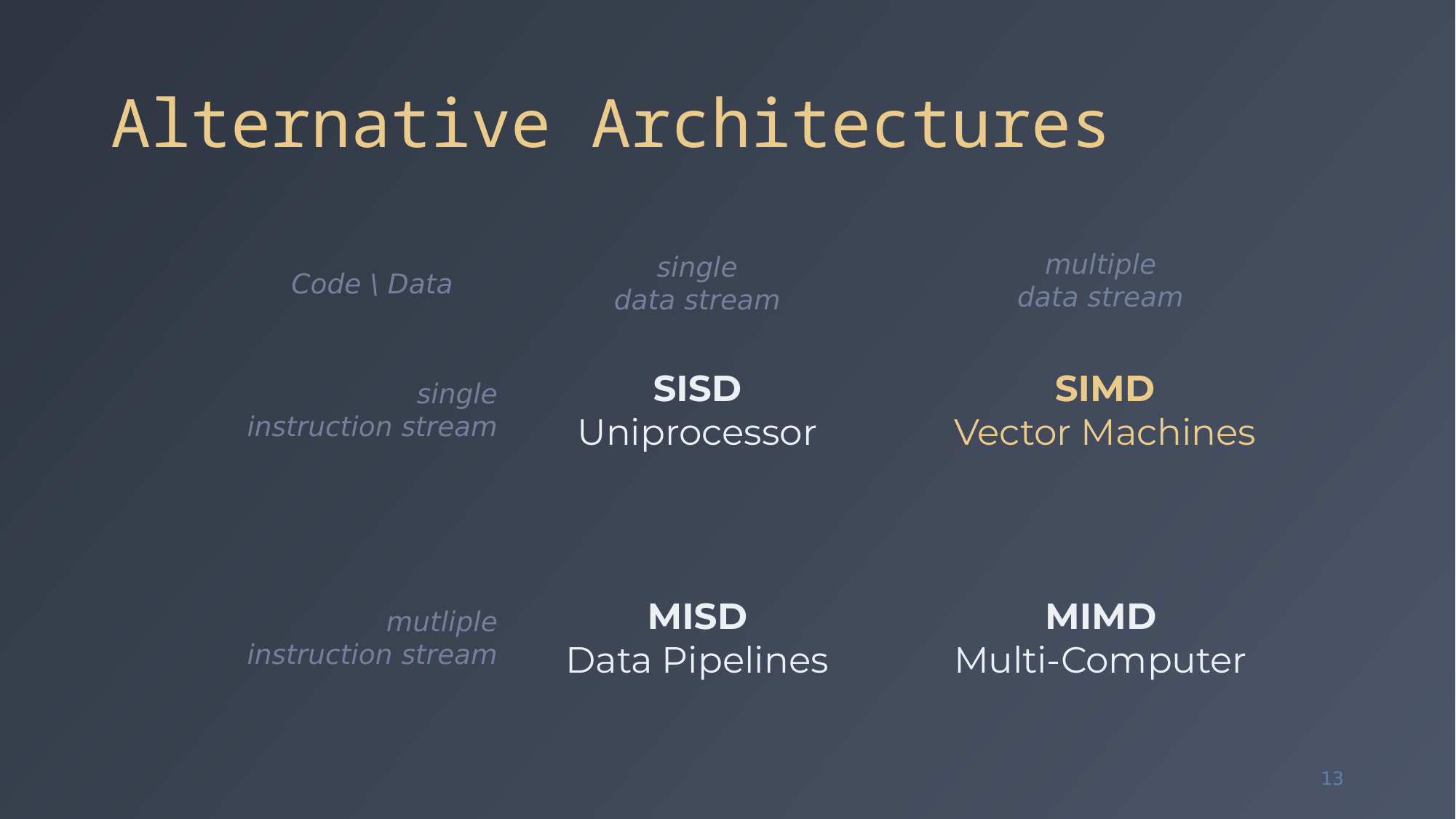

# Alternative Architectures
multiple
data stream
single
data stream
Code \ Data
SIMD
Vector Machines
SISD
Uniprocessor
single
instruction stream
MISD
Data Pipelines
MIMD
Multi-Computer
mutliple
instruction stream
13